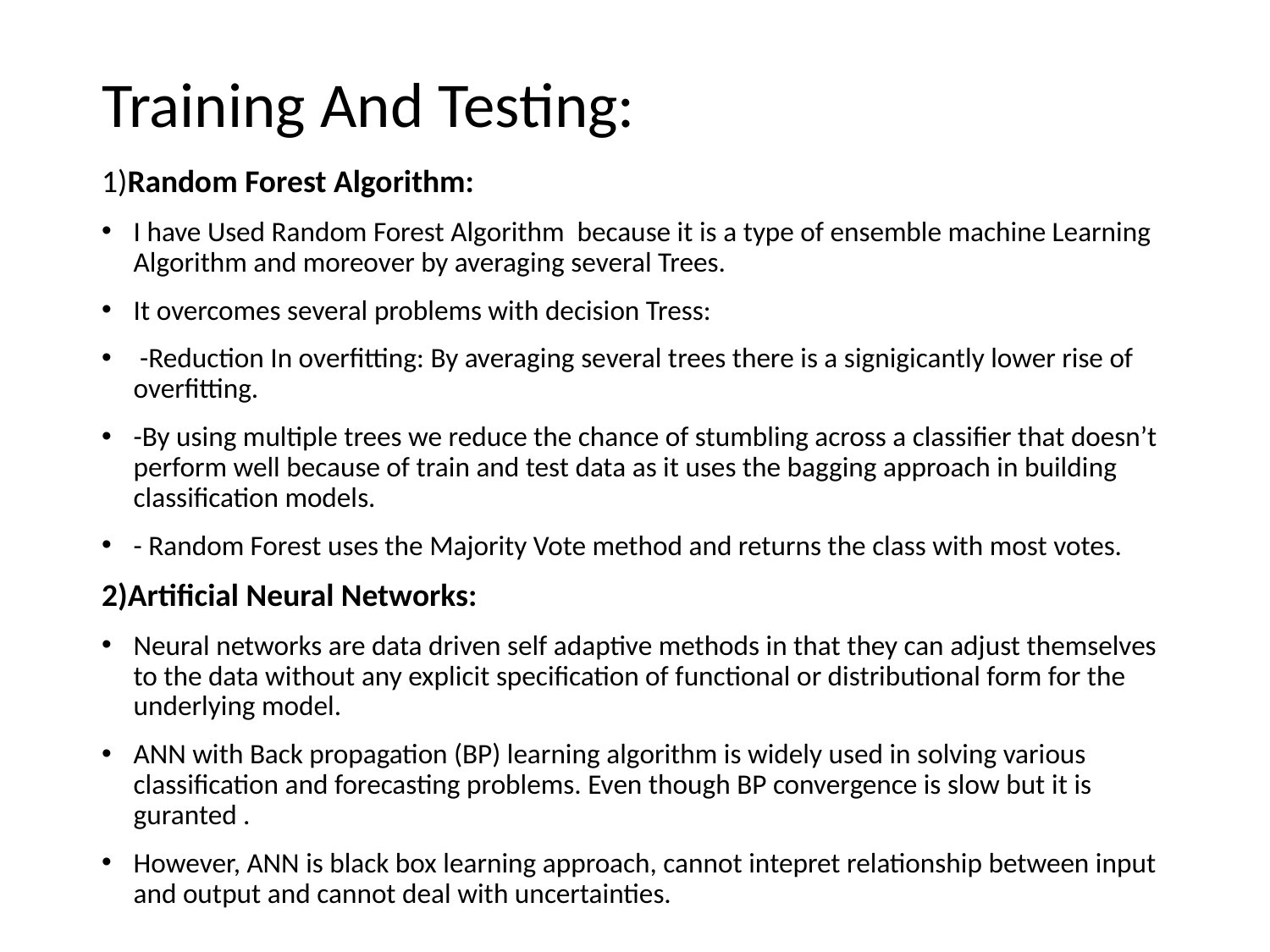

# Training And Testing:
1)Random Forest Algorithm:
I have Used Random Forest Algorithm  because it is a type of ensemble machine Learning Algorithm and moreover by averaging several Trees.
It overcomes several problems with decision Tress:
 -Reduction In overfitting: By averaging several trees there is a signigicantly lower rise of overfitting.
-By using multiple trees we reduce the chance of stumbling across a classifier that doesn’t perform well because of train and test data as it uses the bagging approach in building classification models.
- Random Forest uses the Majority Vote method and returns the class with most votes.
2)Artificial Neural Networks:
Neural networks are data driven self adaptive methods in that they can adjust themselves to the data without any explicit specification of functional or distributional form for the underlying model.
ANN with Back propagation (BP) learning algorithm is widely used in solving various classification and forecasting problems. Even though BP convergence is slow but it is guranted .
However, ANN is black box learning approach, cannot intepret relationship between input and output and cannot deal with uncertainties.